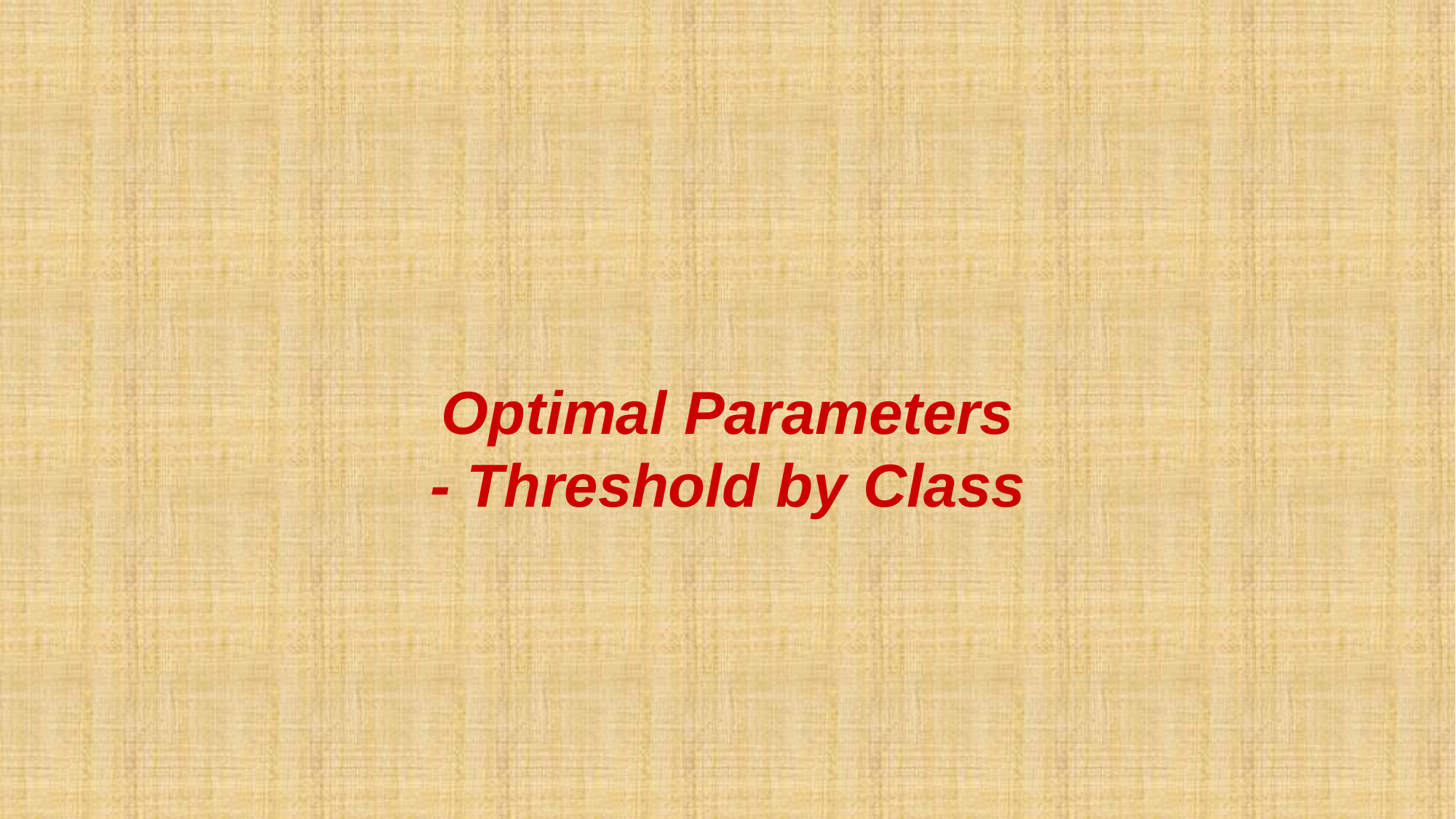

# Optimal Parameters - Threshold by Class